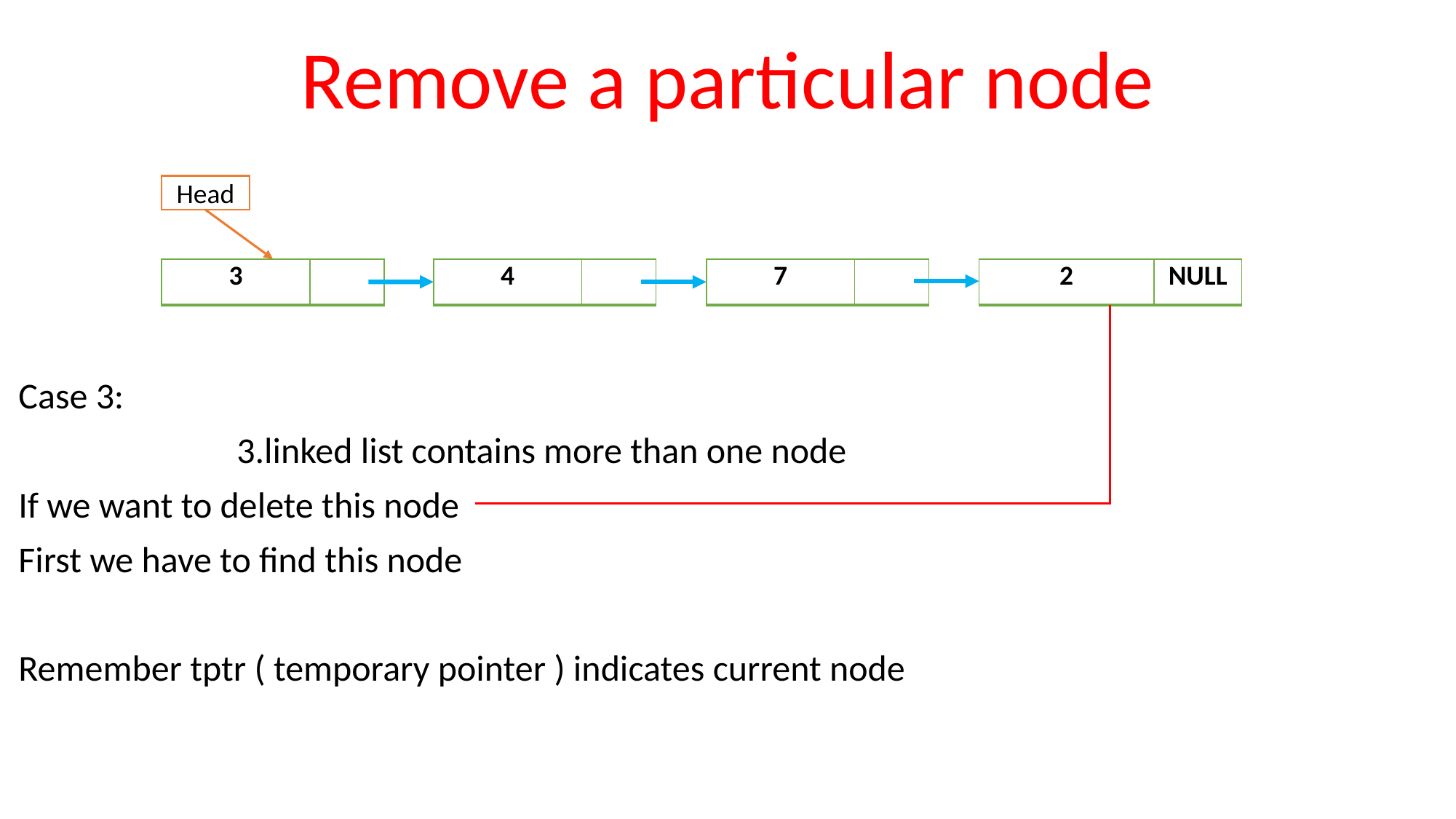

# Remove a particular node
Head
| 3 |  |
| --- | --- |
| 4 |  |
| --- | --- |
| 7 |  |
| --- | --- |
| 2 | NULL |
| --- | --- |

Case 3:
		3.linked list contains more than one node
If we want to delete this node
First we have to find this node

Remember tptr ( temporary pointer ) indicates current node